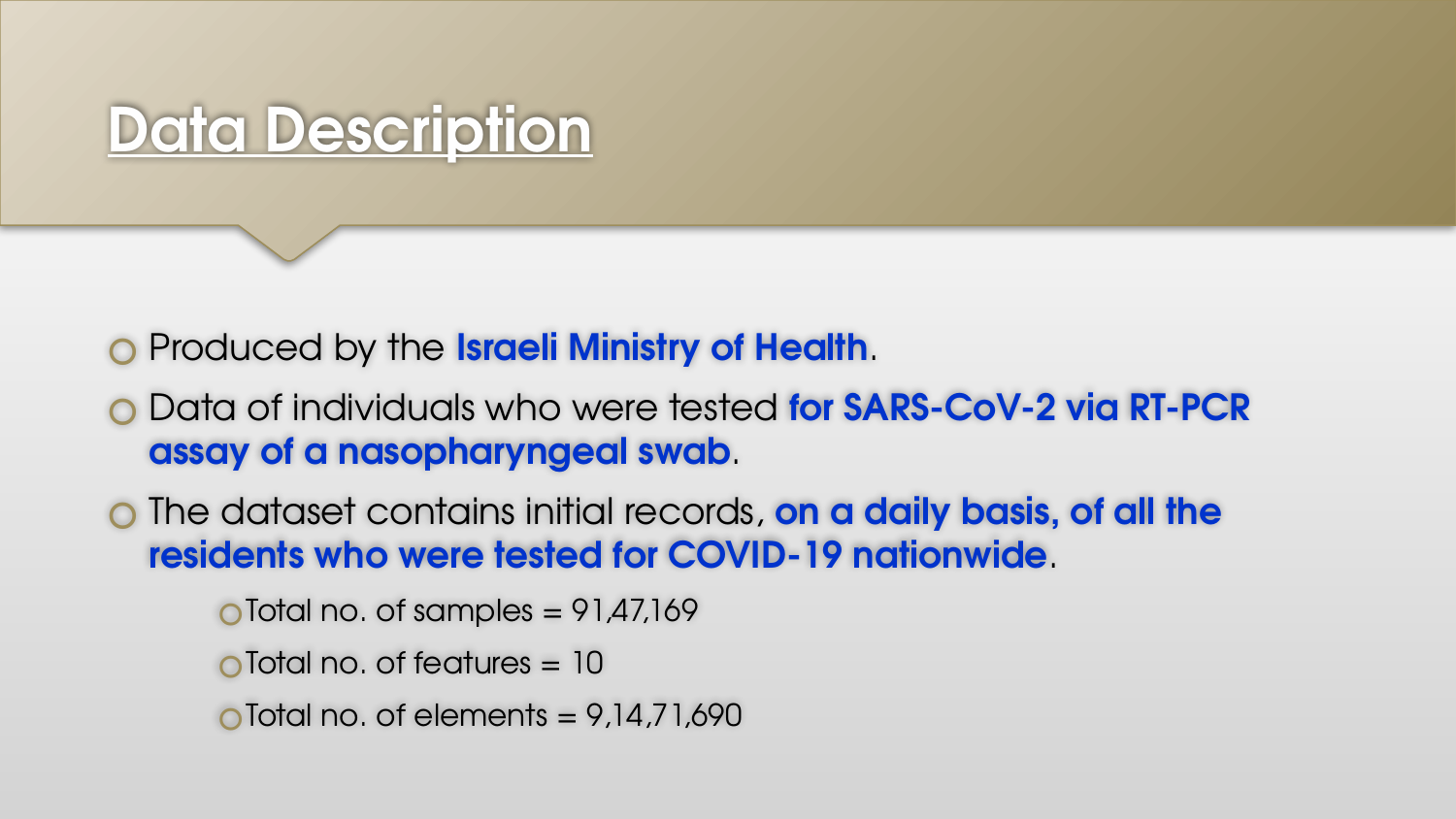

# Data Description
Produced by the Israeli Ministry of Health.
Data of individuals who were tested for SARS-CoV-2 via RT-PCR assay of a nasopharyngeal swab.
The dataset contains initial records, on a daily basis, of all the residents who were tested for COVID-19 nationwide.
Total no. of samples = 91,47,169
Total no. of features = 10
Total no. of elements = 9,14,71,690